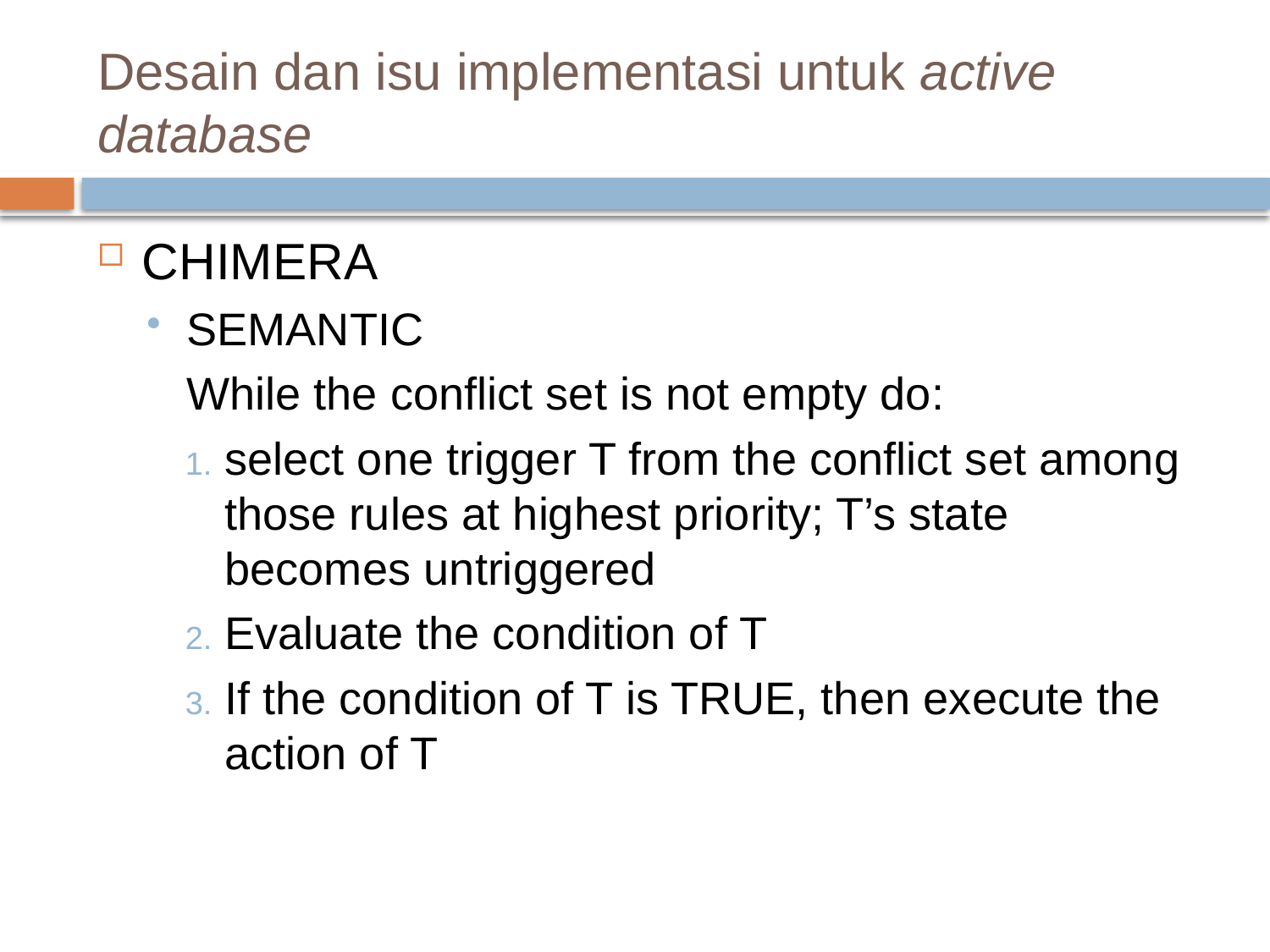

# Desain dan isu implementasi untuk active database
CHIMERA
SEMANTIC
	While the conflict set is not empty do:
select one trigger T from the conflict set among those rules at highest priority; T’s state becomes untriggered
Evaluate the condition of T
If the condition of T is TRUE, then execute the action of T